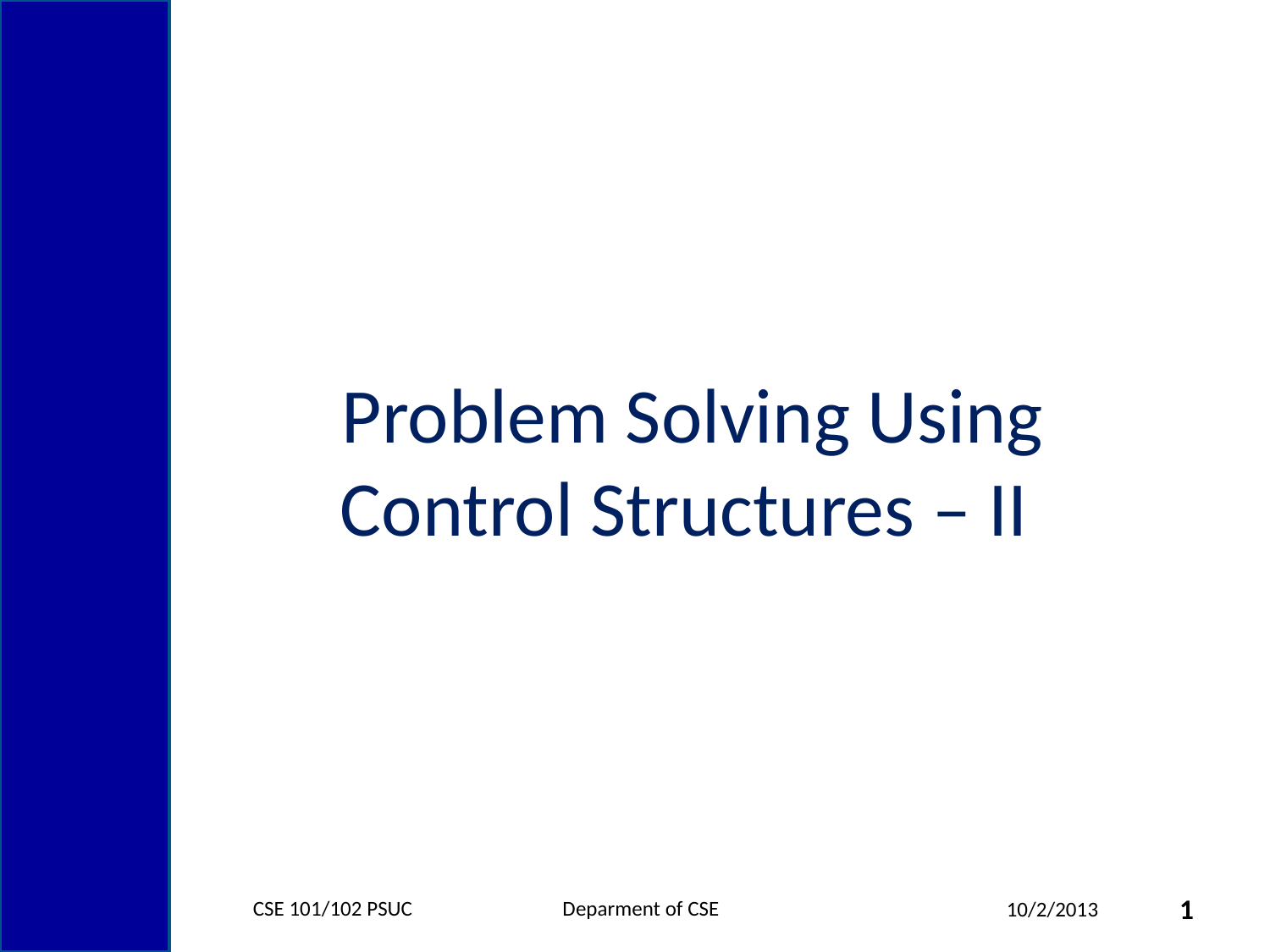

Problem Solving Using Control Structures – II
CSE 101/102 PSUC                               Deparment of CSE
1
10/2/2013